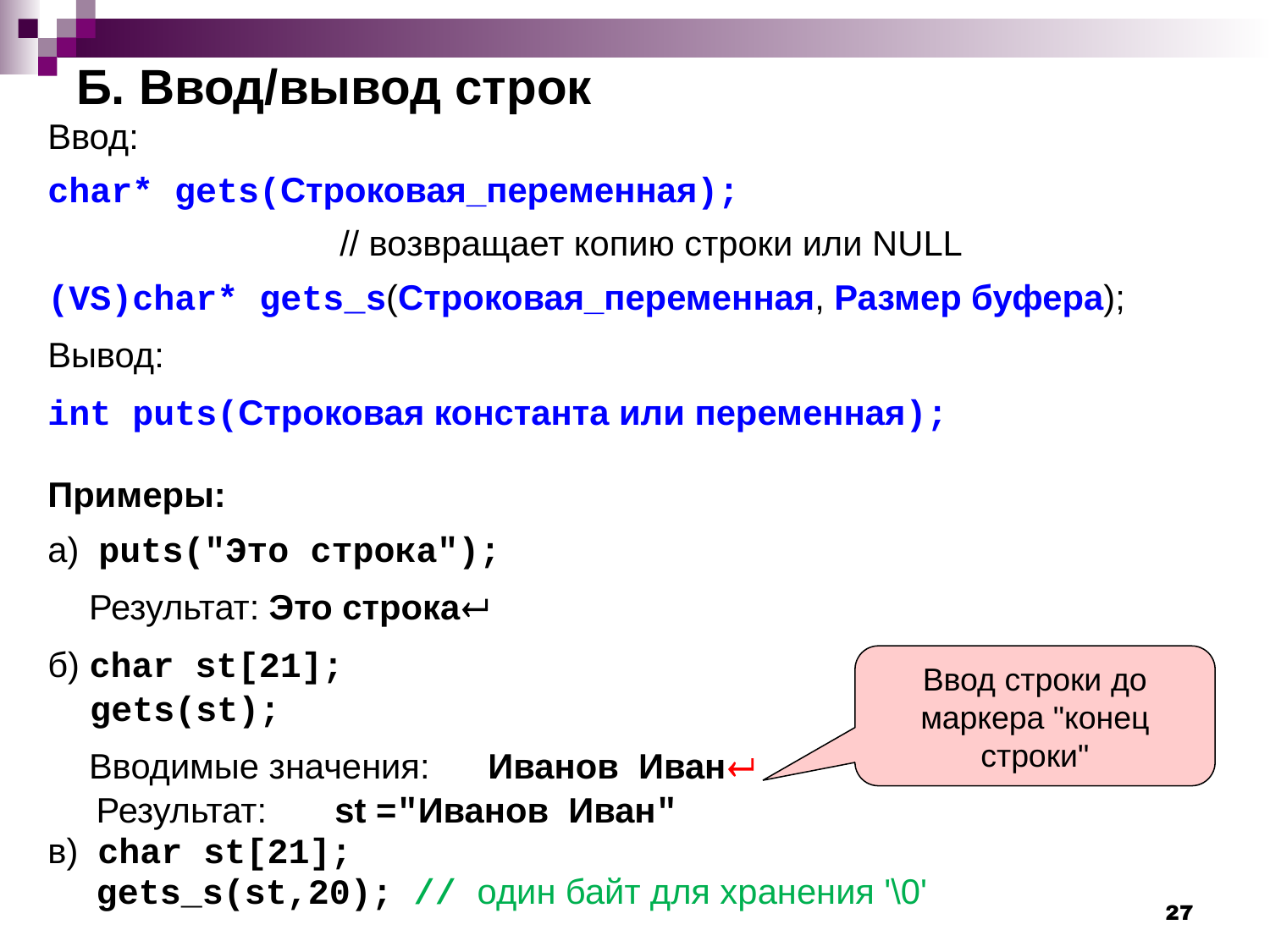

# Б. Ввод/вывод строк
Ввод:
char* gets(Строковая_переменная);
                              // возвращает копию строки или NULL
(VS)char* gets_s(Строковая_переменная, Размер буфера);
Вывод:
int puts(Строковая константа или переменная);

Примеры:
а)  puts("Это строка");
   Результат: Это строка↵
б) char st[21];
  gets(st);
   Вводимые значения:      Иванов  Иван↵
     Результат:       st ="Иванов  Иван"
в)  char st[21];
     gets_s(st,20); // один байт для хранения '\0'
Ввод строки до маркера "конец строки"
27